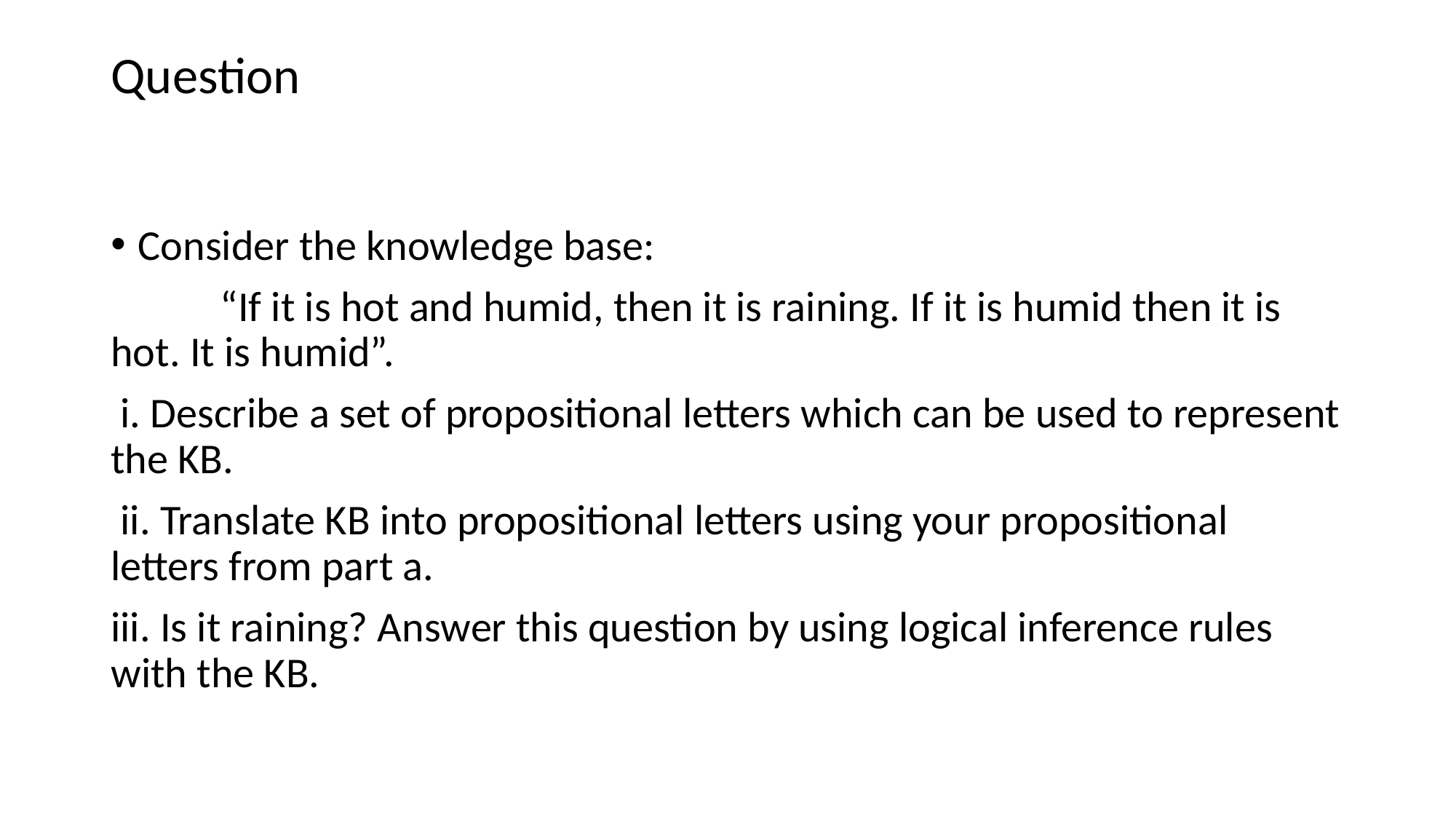

# Question
Consider the knowledge base:
	“If it is hot and humid, then it is raining. If it is humid then it is hot. It is humid”.
 i. Describe a set of propositional letters which can be used to represent the KB.
 ii. Translate KB into propositional letters using your propositional letters from part a.
iii. Is it raining? Answer this question by using logical inference rules with the KB.